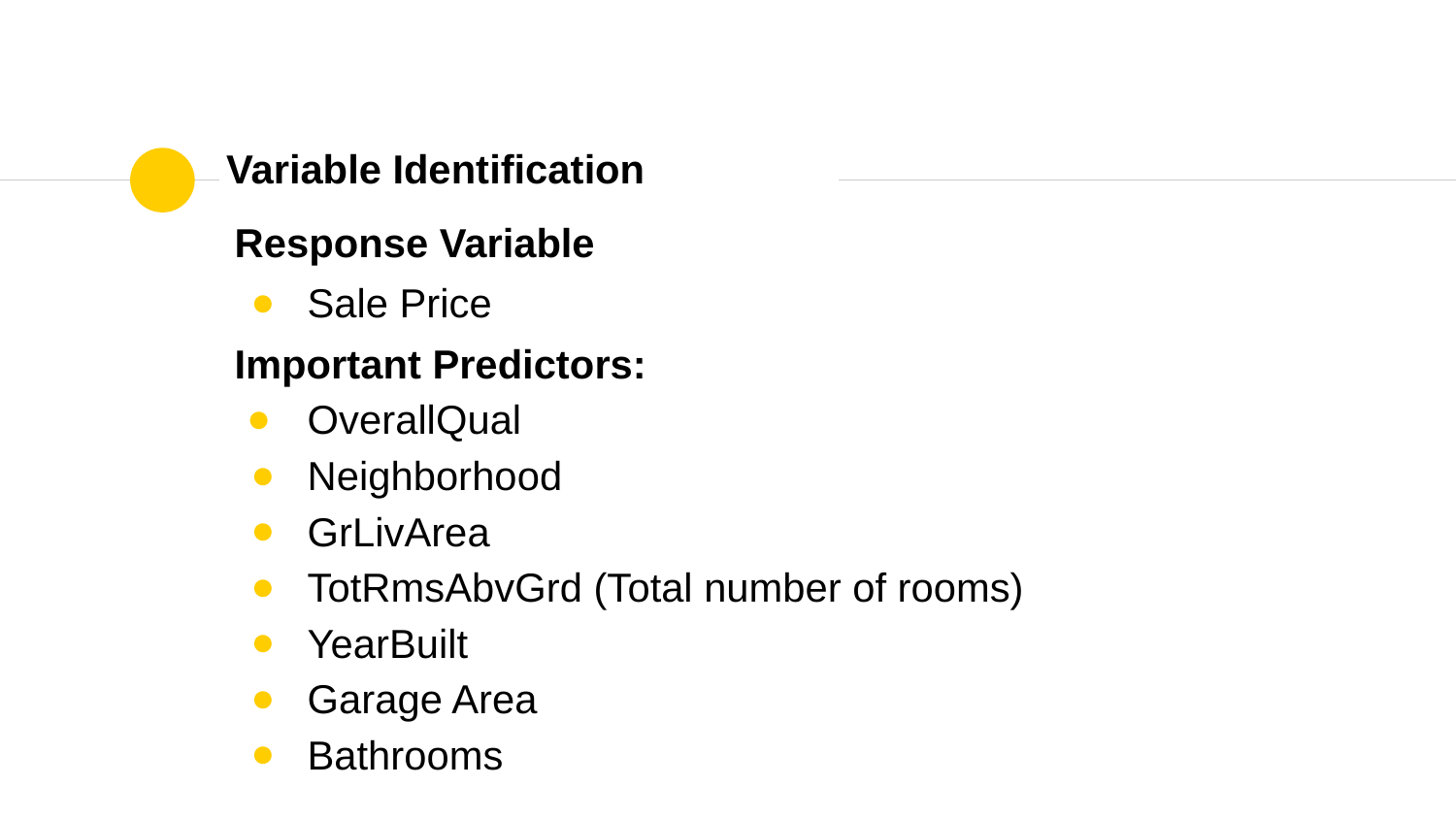

# Variable Identification
Response Variable
Sale Price
Important Predictors:
OverallQual
Neighborhood
GrLivArea
TotRmsAbvGrd (Total number of rooms)
YearBuilt
Garage Area
Bathrooms